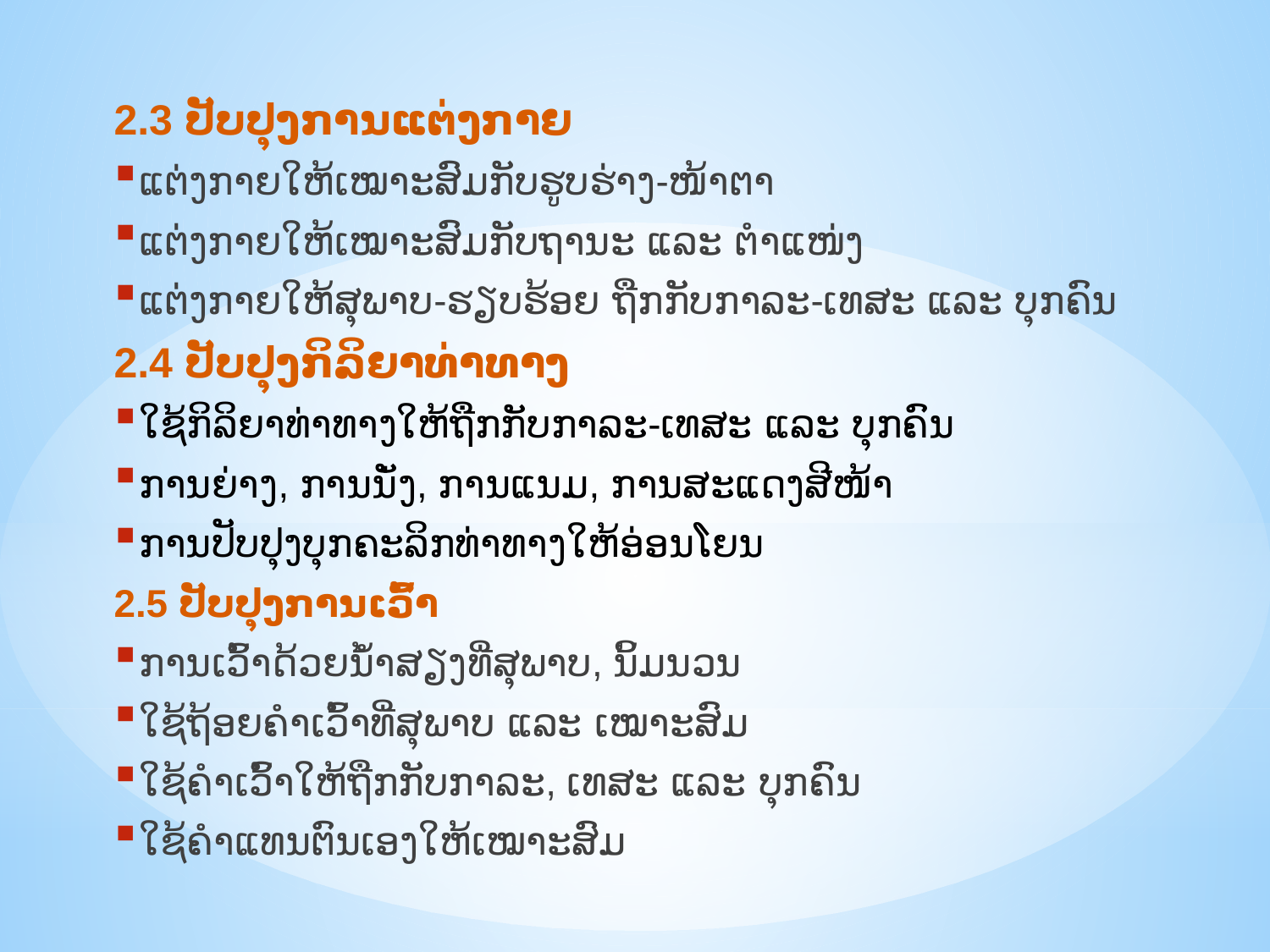

2.3 ປັບປຸງການແຕ່ງກາຍ
ແຕ່ງກາຍໃຫ້ເໝາະສົມກັບຮູບຮ່າງ-ໜ້າຕາ
ແຕ່ງກາຍໃຫ້ເໝາະສົມກັບຖານະ ແລະ ຕຳແໜ່ງ
ແຕ່ງກາຍໃຫ້ສຸພາບ-ຮຽບຮ້ອຍ ຖືກກັບກາລະ-ເທສະ ແລະ ບຸກຄົນ
2.4 ປັບປຸງກິລິຍາທ່າທາງ
ໃຊ້ກິລິຍາທ່າທາງໃຫ້ຖືກກັບກາລະ-ເທສະ ແລະ ບຸກຄົນ
ການຍ່າງ, ການນັ່ງ, ການແນມ, ການສະແດງສີໜ້າ
ການປັບປຸງບຸກຄະລິກທ່າທາງໃຫ້ອ່ອນໂຍນ
2.5 ປັບປຸງການເວົ້າ
ການເວົ້າດ້ວຍນ້ຳສຽງທີ່ສຸພາບ, ນິ້ມນວນ
ໃຊ້ຖ້ອຍຄຳເວົ້າທີ່ສຸພາບ ແລະ ເໝາະສົມ
ໃຊ້ຄຳເວົ້າໃຫ້ຖືກກັບກາລະ, ເທສະ ແລະ ບຸກຄົນ
ໃຊ້ຄຳແທນຕົນເອງໃຫ້ເໝາະສົມ